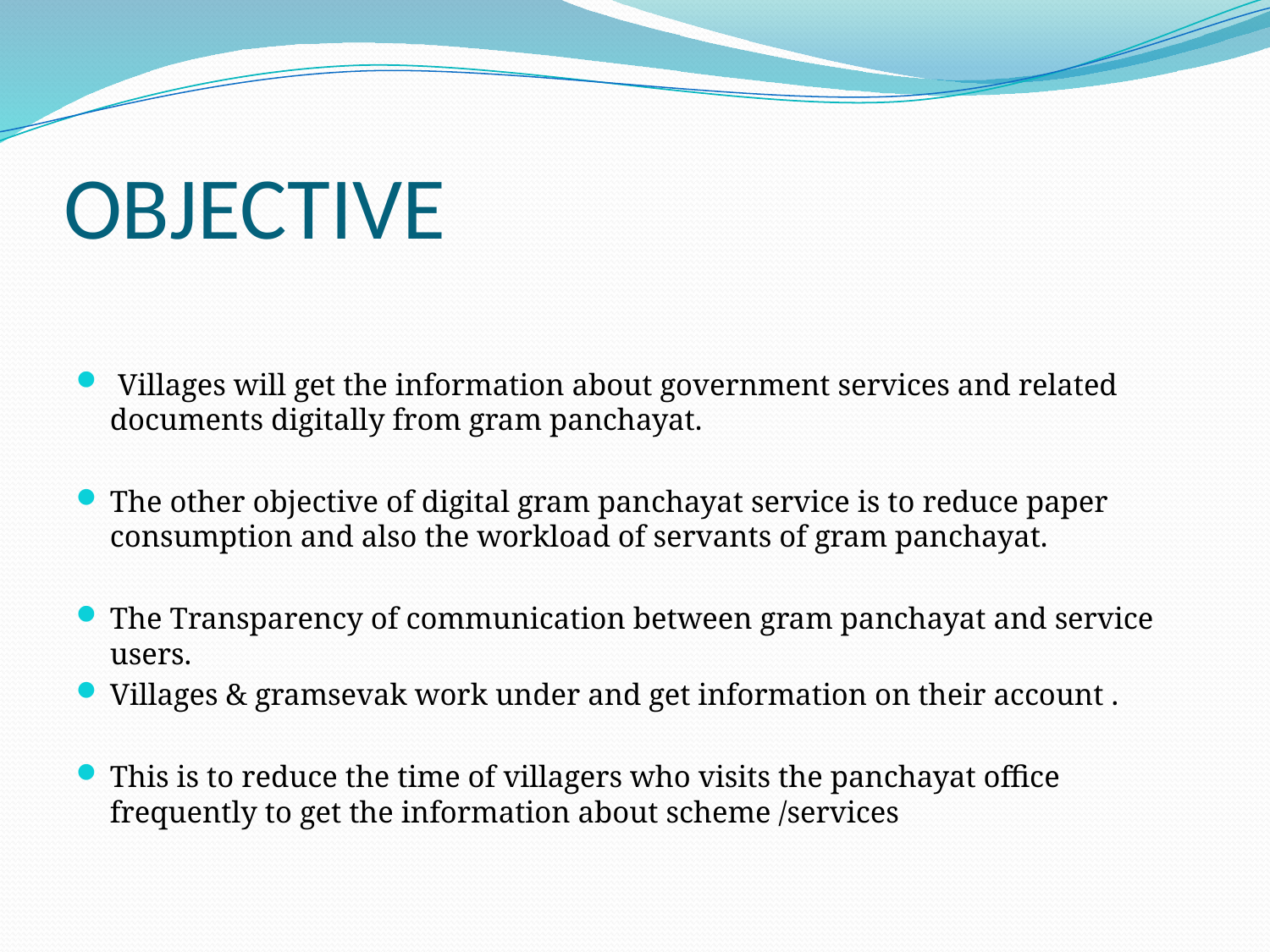

# OBJECTIVE
 Villages will get the information about government services and related documents digitally from gram panchayat.

The other objective of digital gram panchayat service is to reduce paper consumption and also the workload of servants of gram panchayat.

The Transparency of communication between gram panchayat and service users.
Villages & gramsevak work under and get information on their account .

This is to reduce the time of villagers who visits the panchayat office frequently to get the information about scheme /services